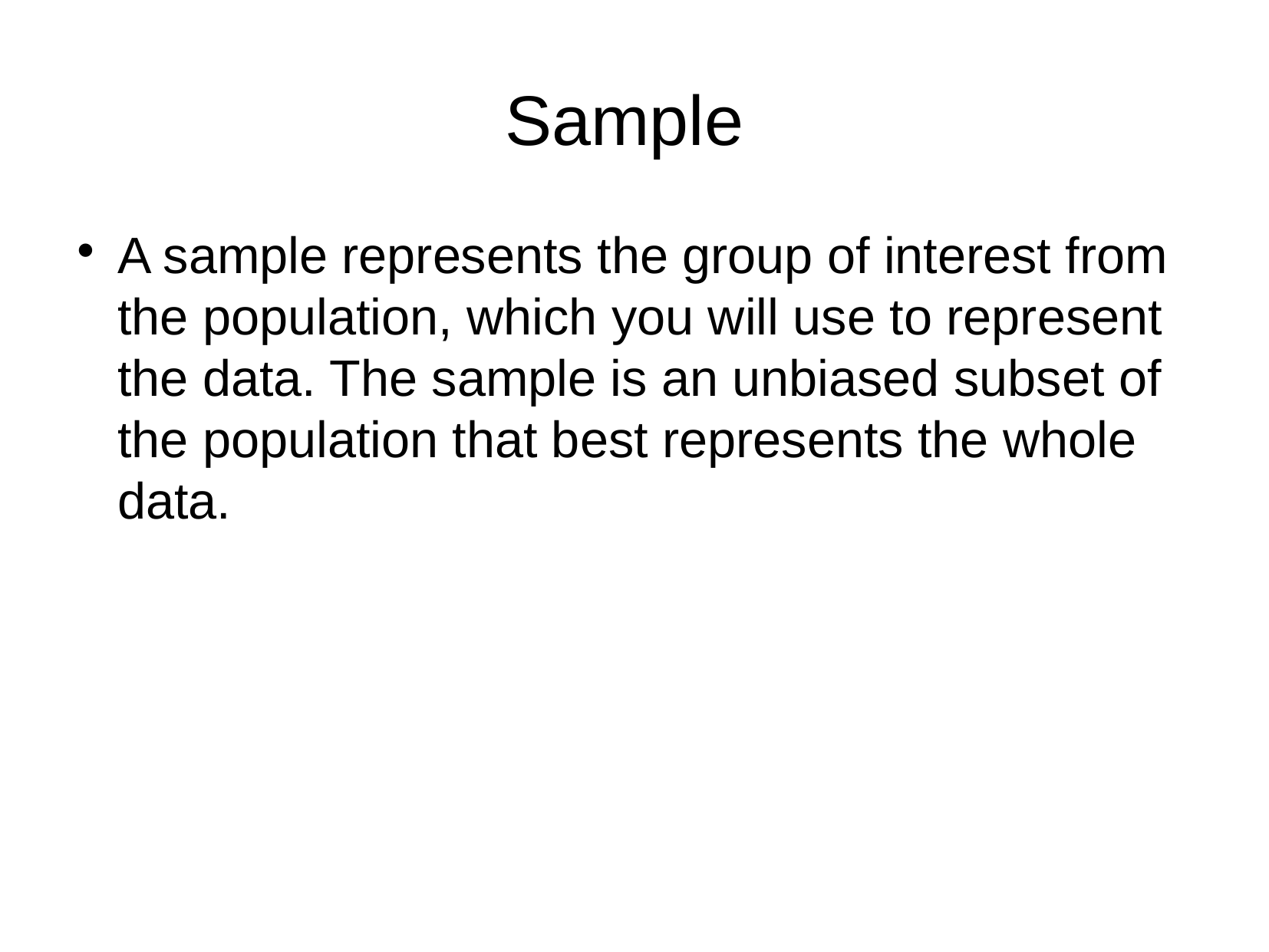

Sample
A sample represents the group of interest from the population, which you will use to represent the data. The sample is an unbiased subset of the population that best represents the whole data.